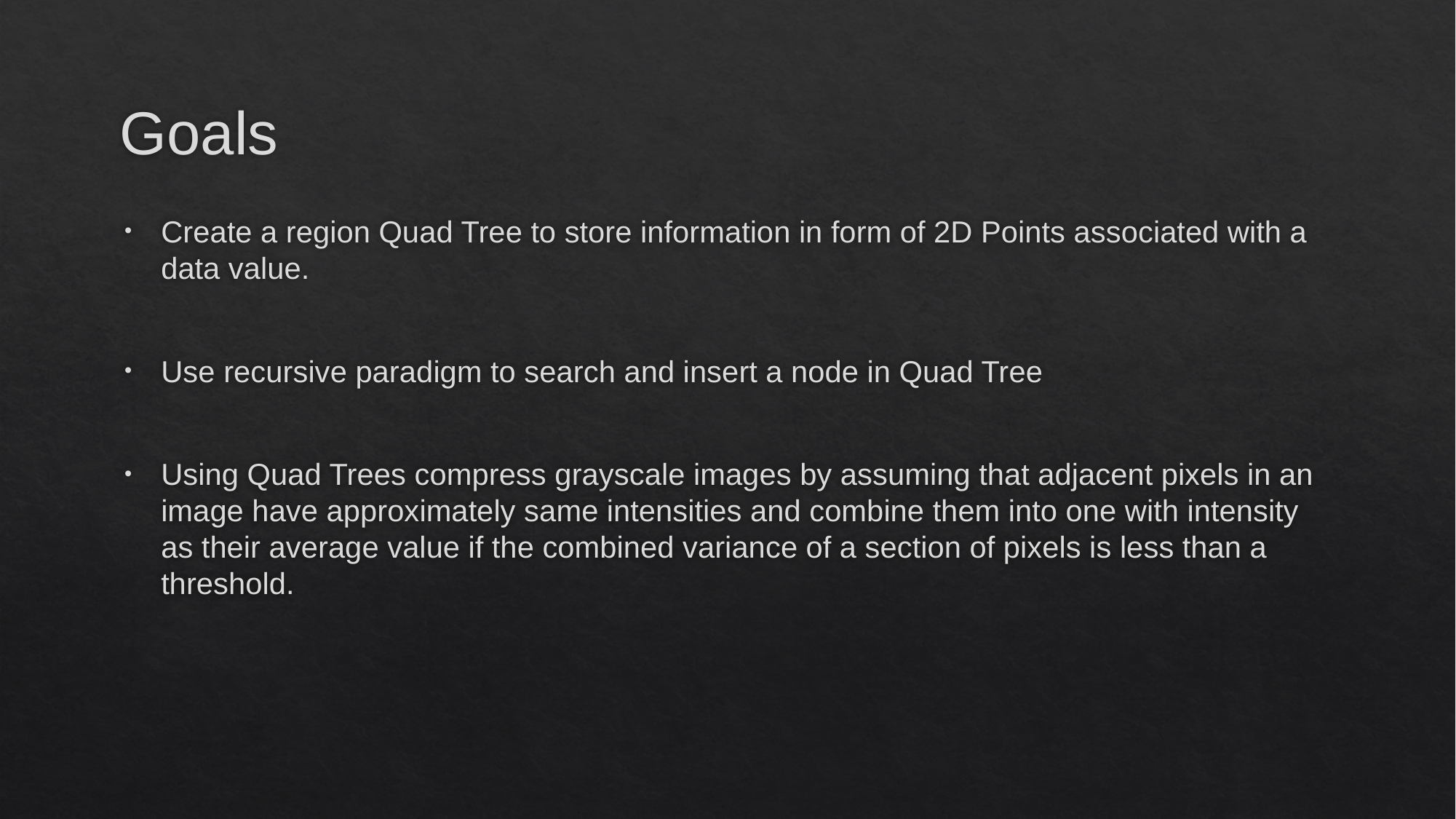

# Goals
Create a region Quad Tree to store information in form of 2D Points associated with a data value.

Use recursive paradigm to search and insert a node in Quad Tree

Using Quad Trees compress grayscale images by assuming that adjacent pixels in an image have approximately same intensities and combine them into one with intensity as their average value if the combined variance of a section of pixels is less than a threshold.